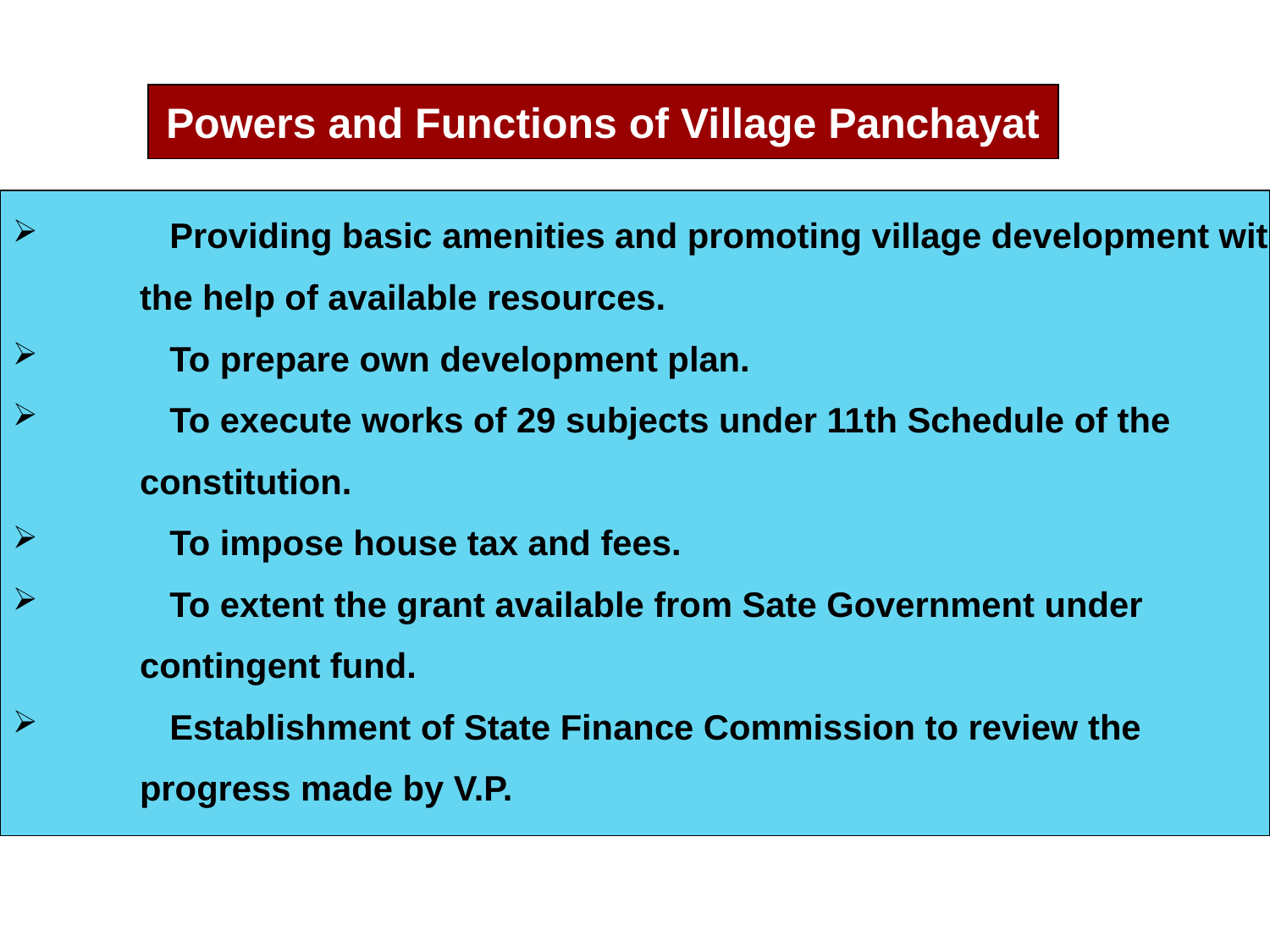

Powers and Functions of Village Panchayat

 	Providing basic amenities and promoting village development with
	the help of available resources.
 	To prepare own development plan.
 	To execute works of 29 subjects under 11th Schedule of the
	constitution.
 	To impose house tax and fees.
 	To extent the grant available from Sate Government under
	contingent fund.
 	Establishment of State Finance Commission to review the
	progress made by V.P.